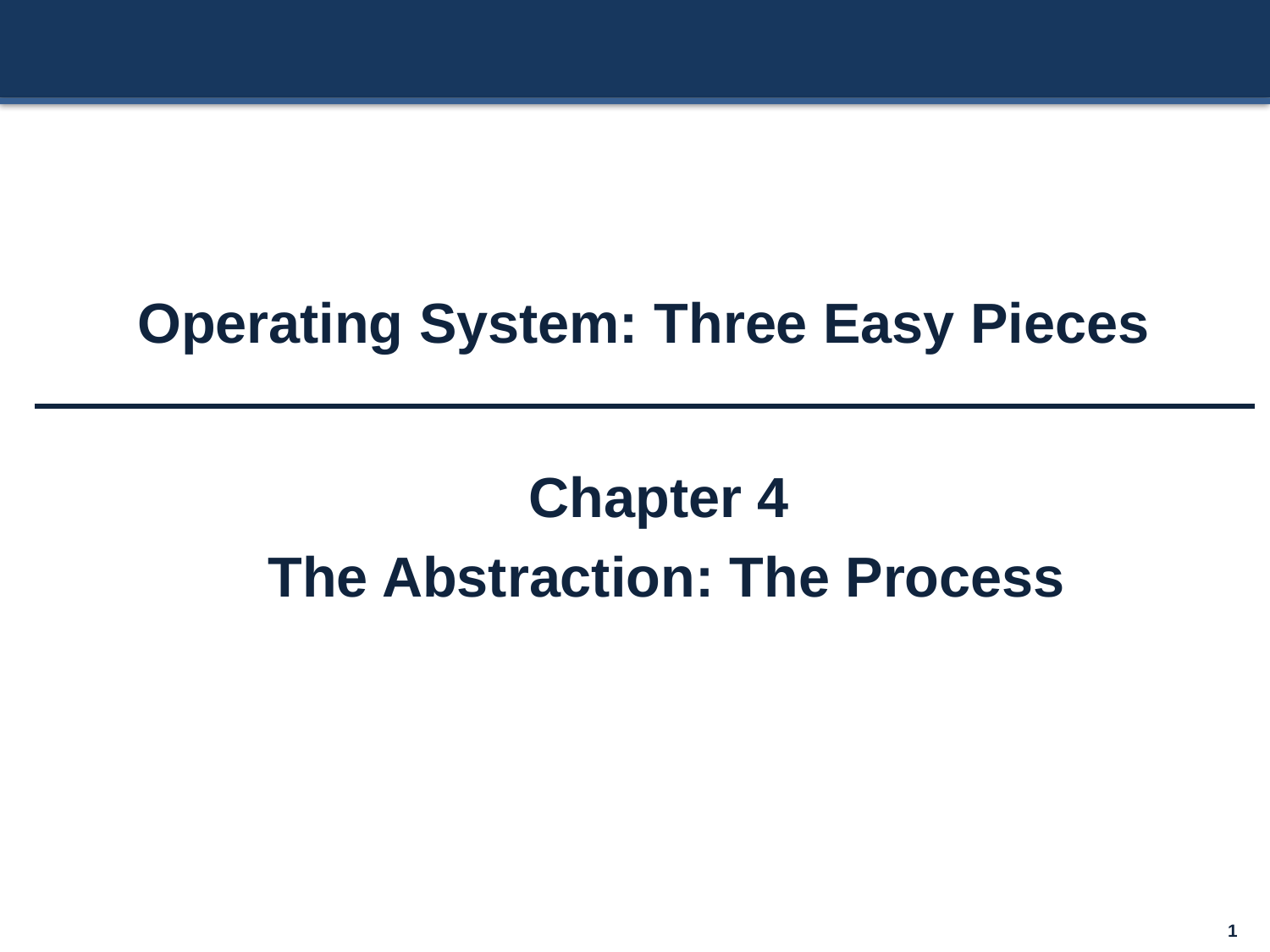

Operating System: Three Easy Pieces
Chapter 4
The Abstraction: The Process
1